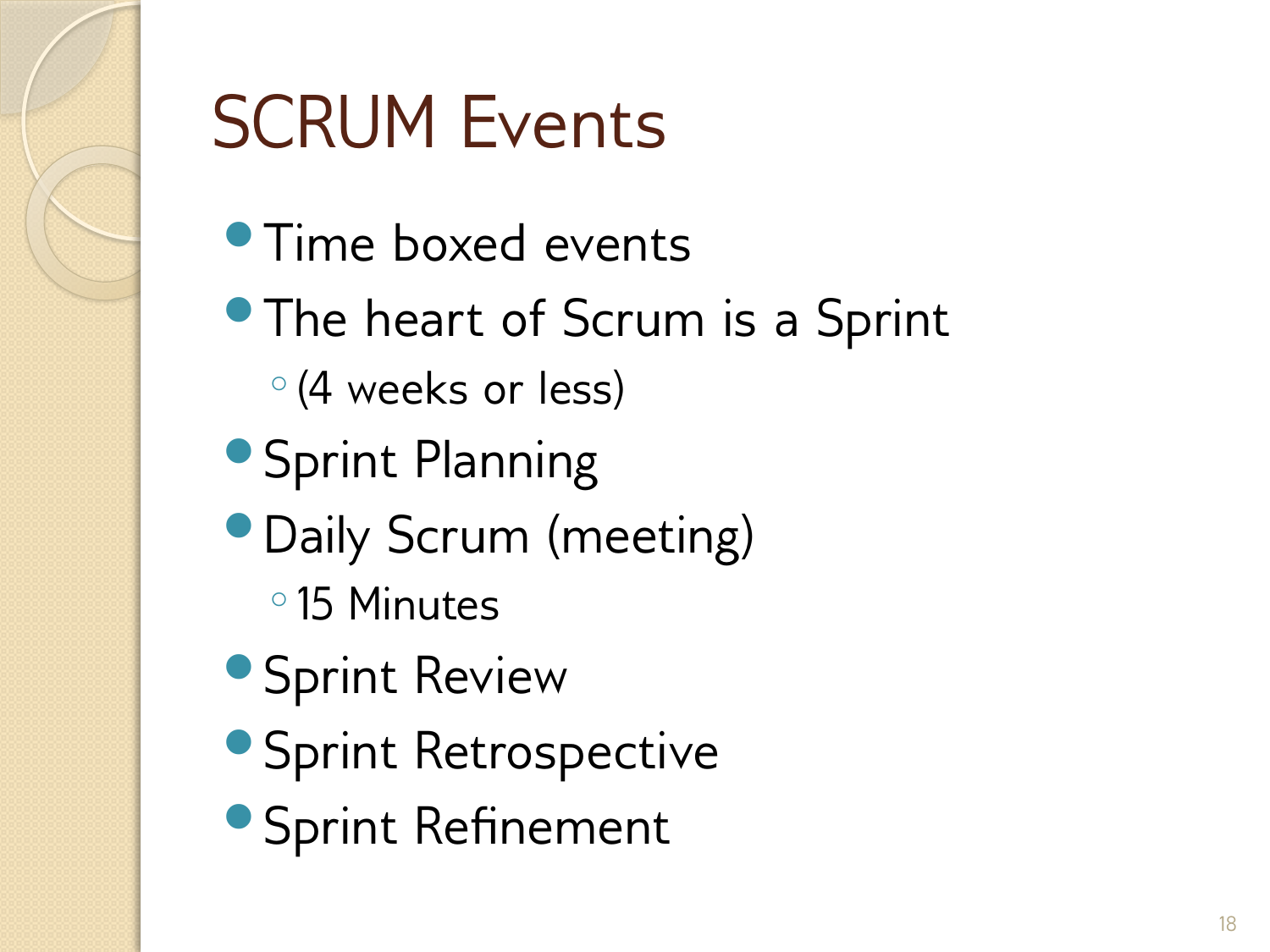

# SCRUM Events
Time boxed events
The heart of Scrum is a Sprint
(4 weeks or less)
Sprint Planning
Daily Scrum (meeting)
15 Minutes
Sprint Review
Sprint Retrospective
Sprint Refinement

18